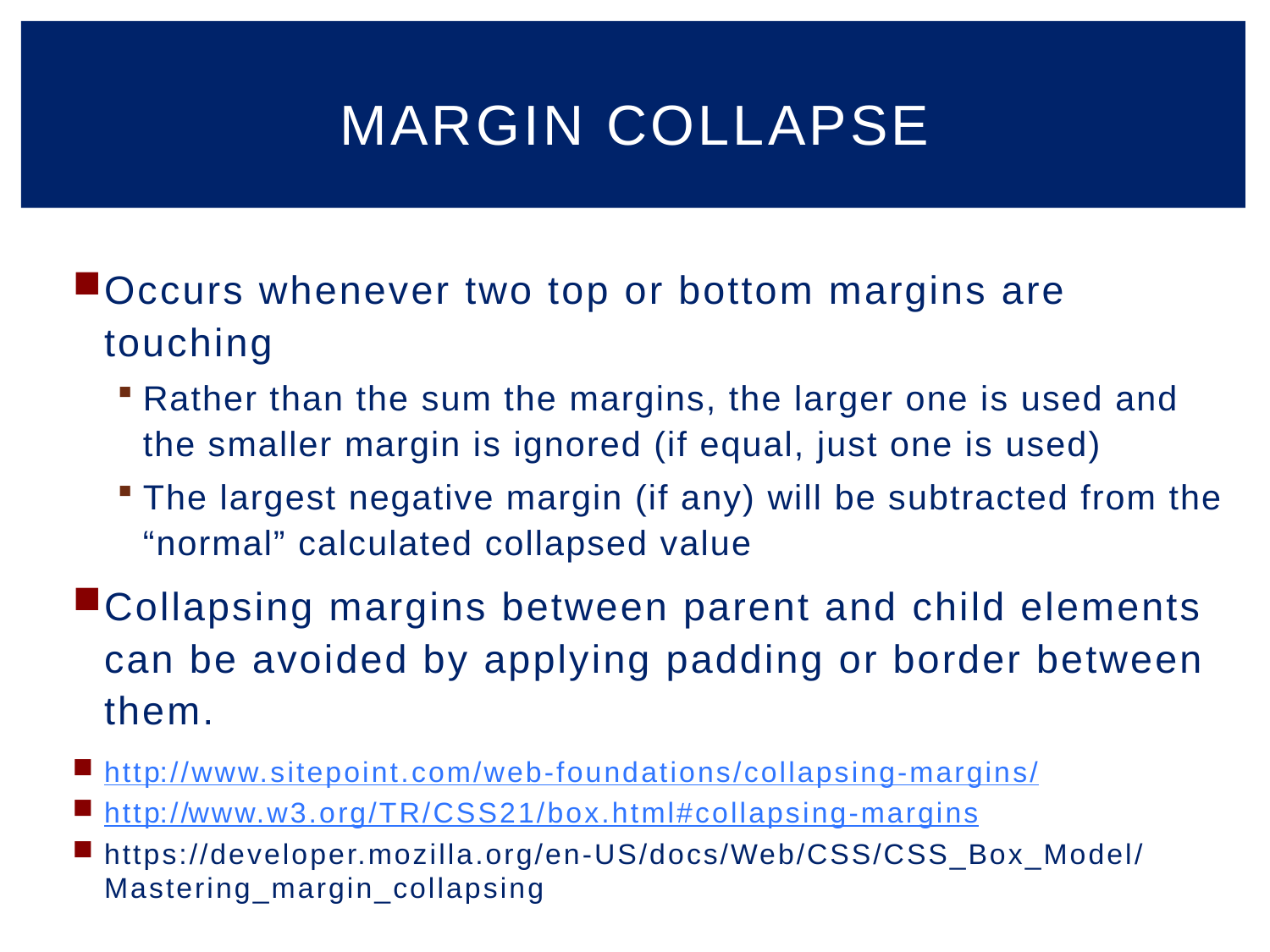

# Margin collapse
Occurs whenever two top or bottom margins are touching
Rather than the sum the margins, the larger one is used and the smaller margin is ignored (if equal, just one is used)
The largest negative margin (if any) will be subtracted from the “normal” calculated collapsed value
Collapsing margins between parent and child elements can be avoided by applying padding or border between them.
http://www.sitepoint.com/web-foundations/collapsing-margins/
http://www.w3.org/TR/CSS21/box.html#collapsing-margins
https://developer.mozilla.org/en-US/docs/Web/CSS/CSS_Box_Model/Mastering_margin_collapsing